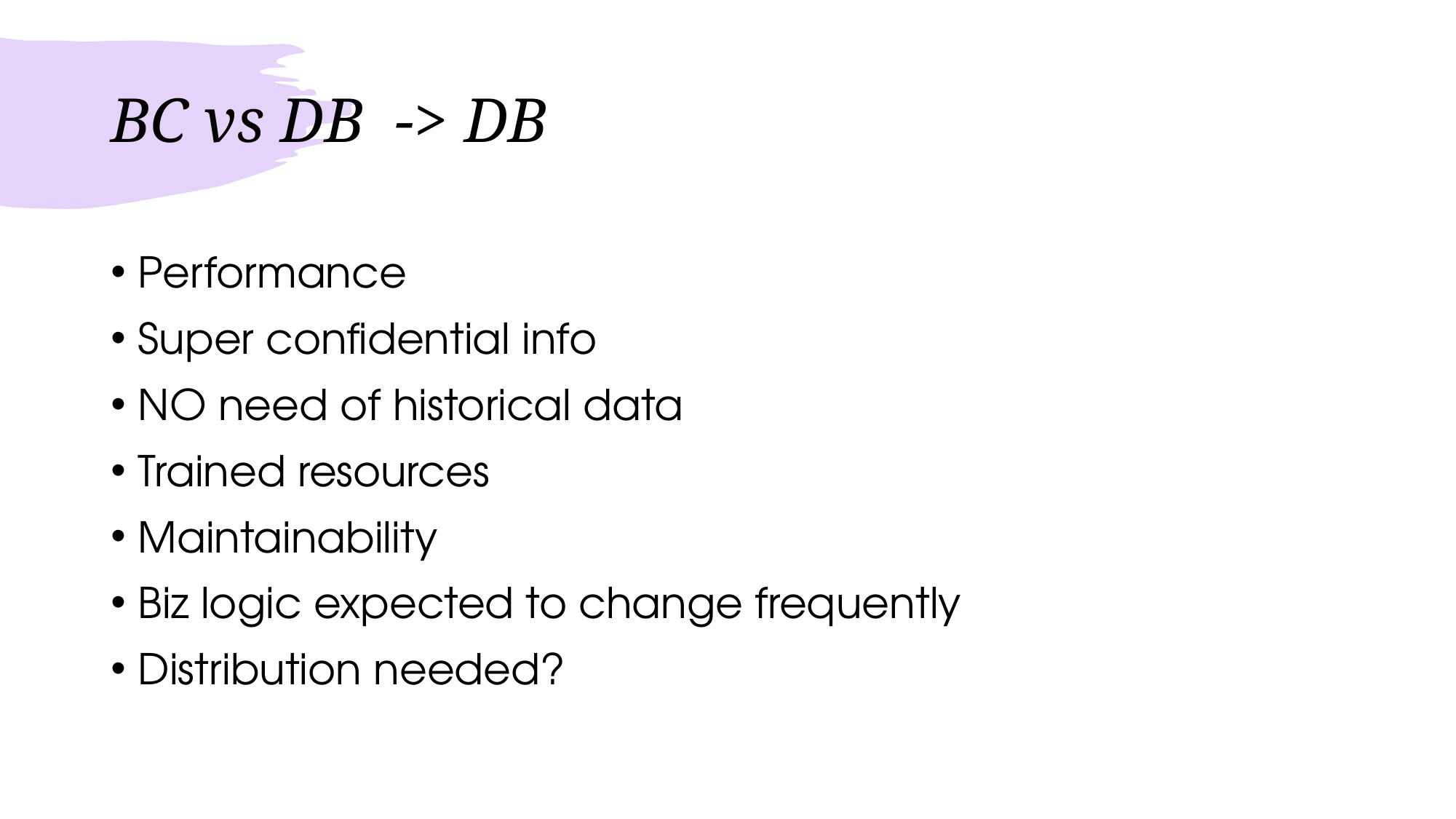

# BC vs DB  -> DB
Performance
Super confidential info
NO need of historical data
Trained resources
Maintainability
Biz logic expected to change frequently
Distribution needed?